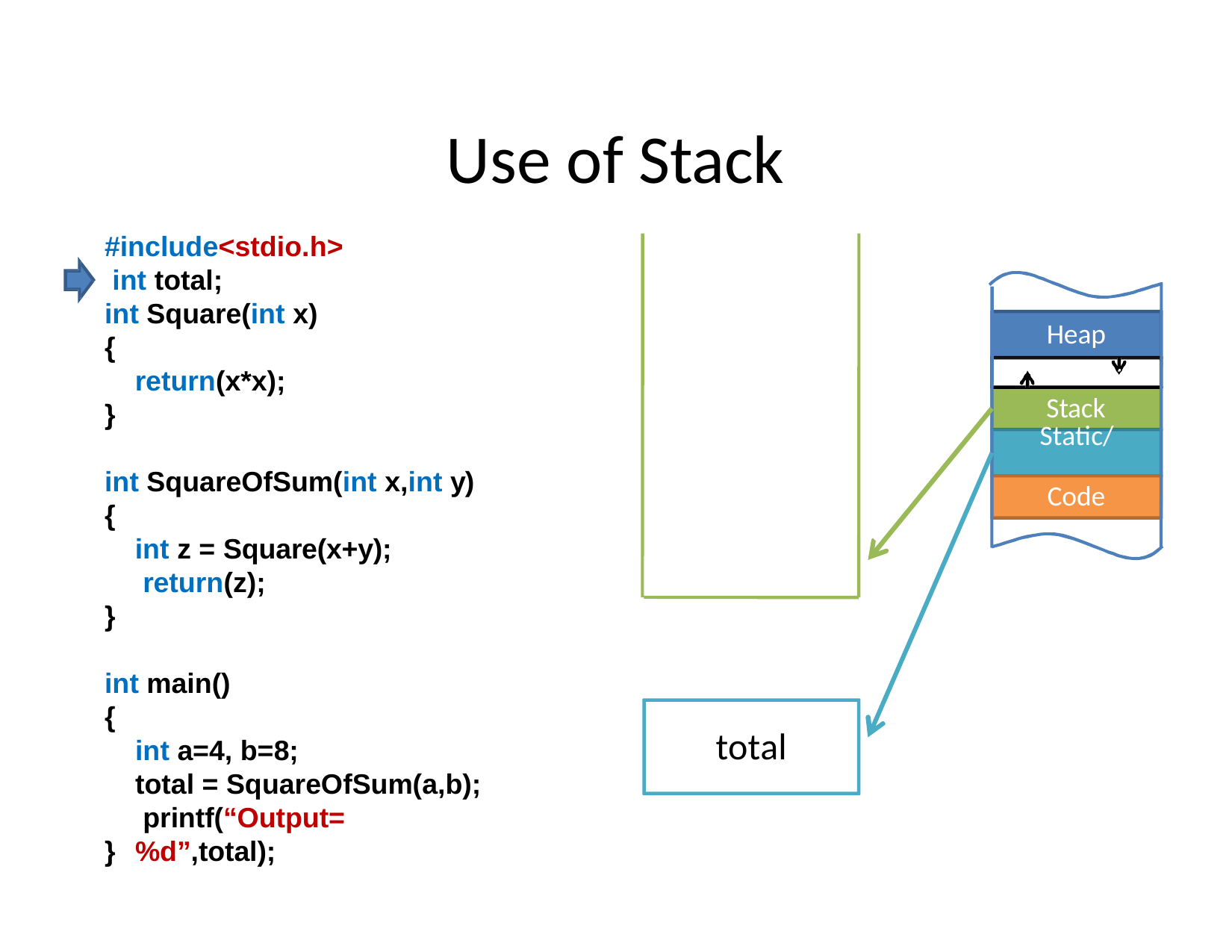

# Use of Stack
#include<stdio.h>  int total;
int Square(int x)
{
return(x*x);
}

Heap

Stack
Static/  Global

int SquareOfSum(int x,int y)
{
int z = Square(x+y);  return(z);
}

Code
int main()
{
total
int a=4, b=8;
total = SquareOfSum(a,b);  printf(“Output=%d”,total);
}